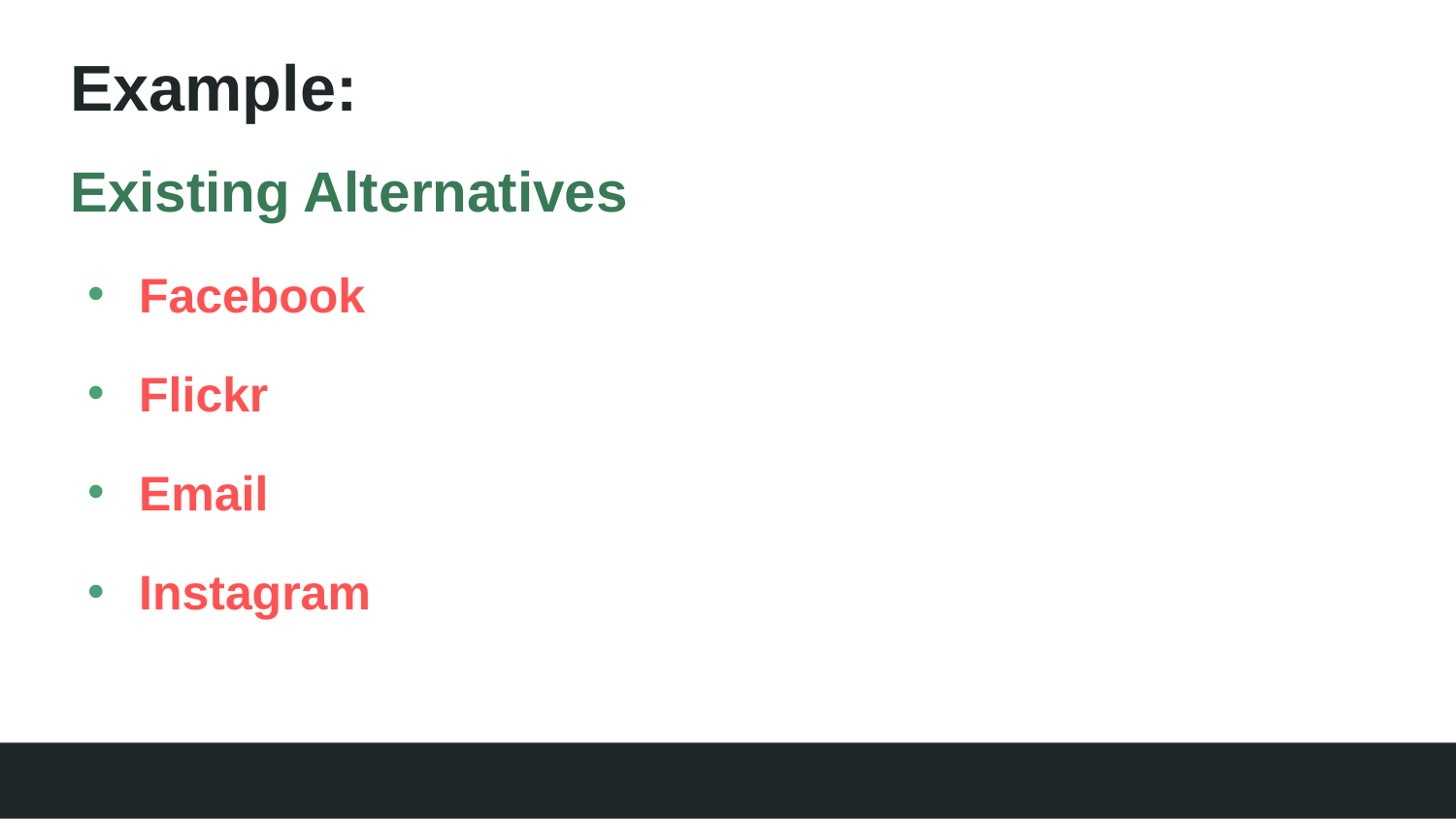

# Example:
Existing Alternatives
Facebook
Flickr
Email
Instagram